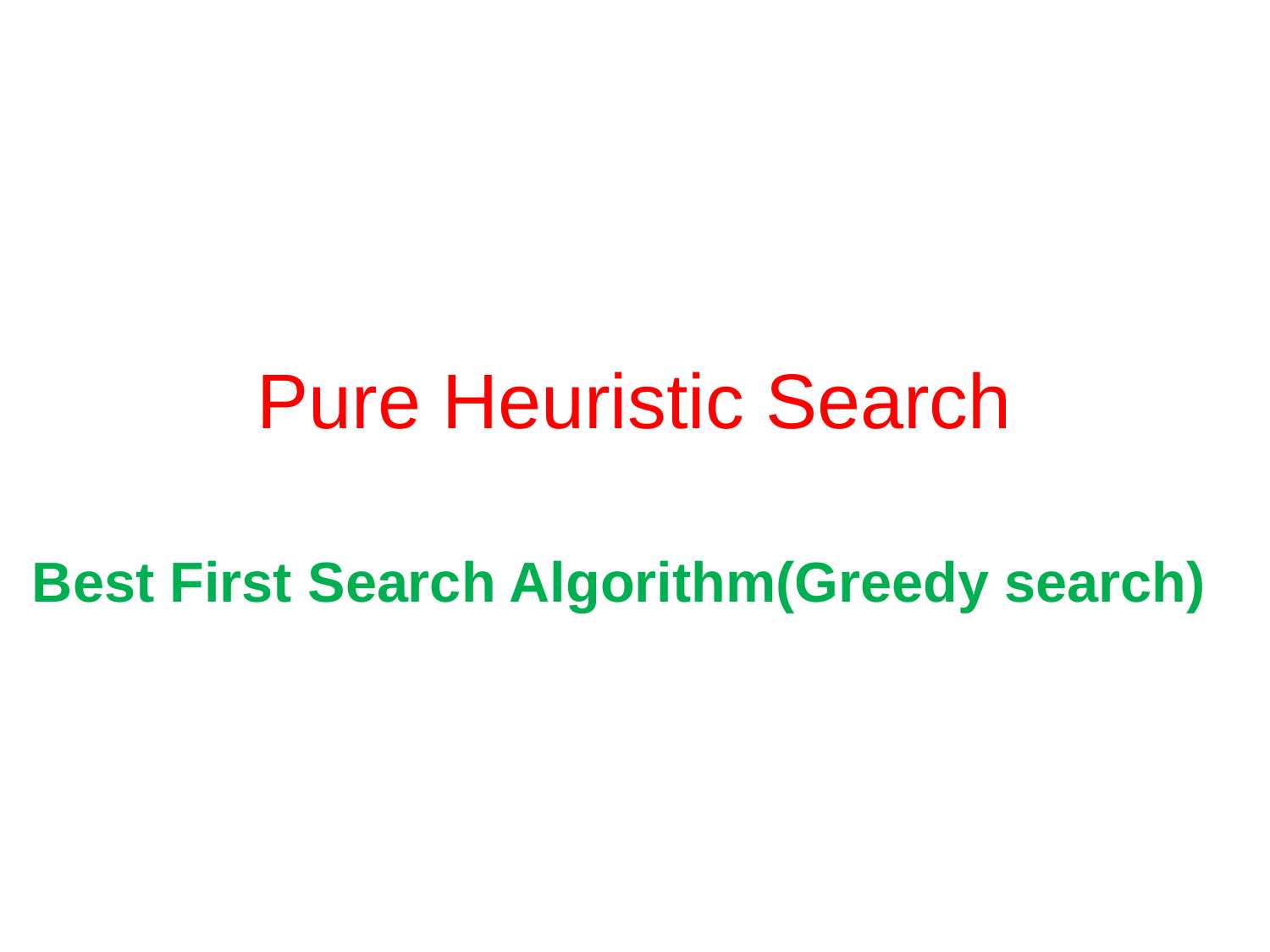

# Pure Heuristic Search
Best First Search Algorithm(Greedy search)